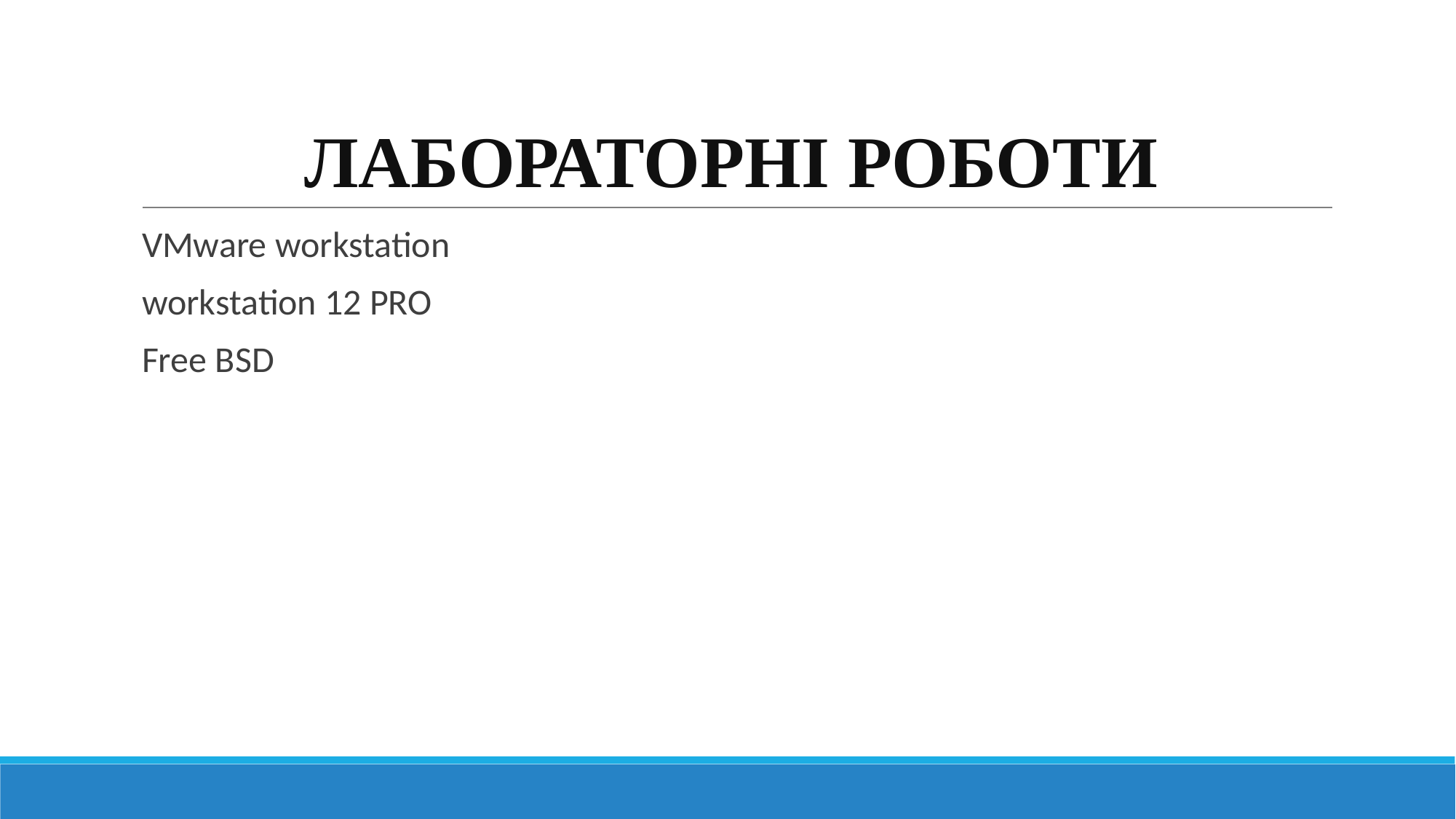

# ЛАБОРАТОРНІ РОБОТИ
VMware workstation
workstation 12 PRO
Free BSD